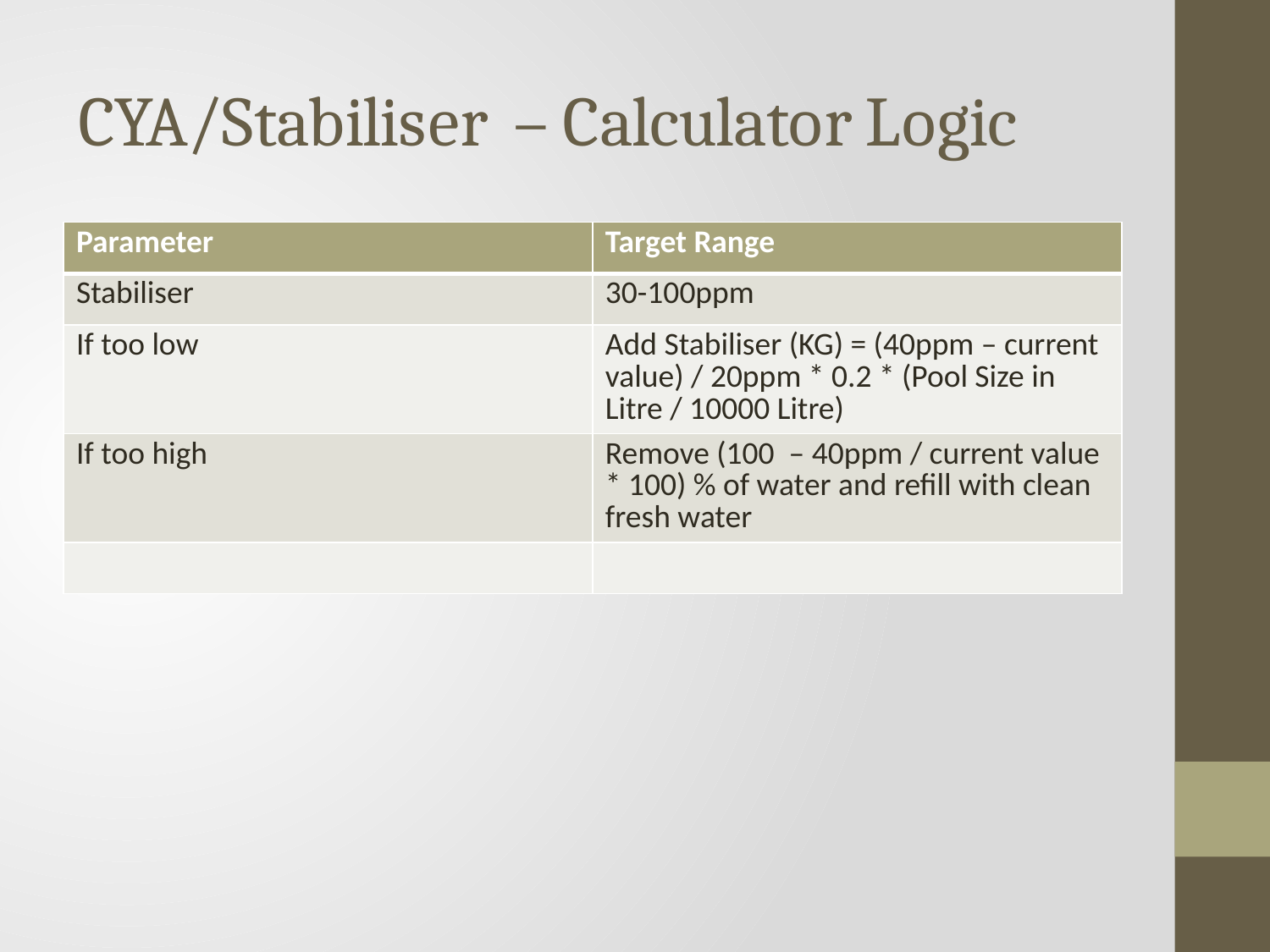

# CYA/Stabiliser  – Calculator Logic
| Parameter | Target Range |
| --- | --- |
| Stabiliser | 30-100ppm |
| If too low | Add Stabiliser (KG) = (40ppm – current value) / 20ppm \* 0.2 \* (Pool Size in Litre / 10000 Litre) |
| If too high | Remove (100 – 40ppm / current value \* 100) % of water and refill with clean fresh water |
|  |  |